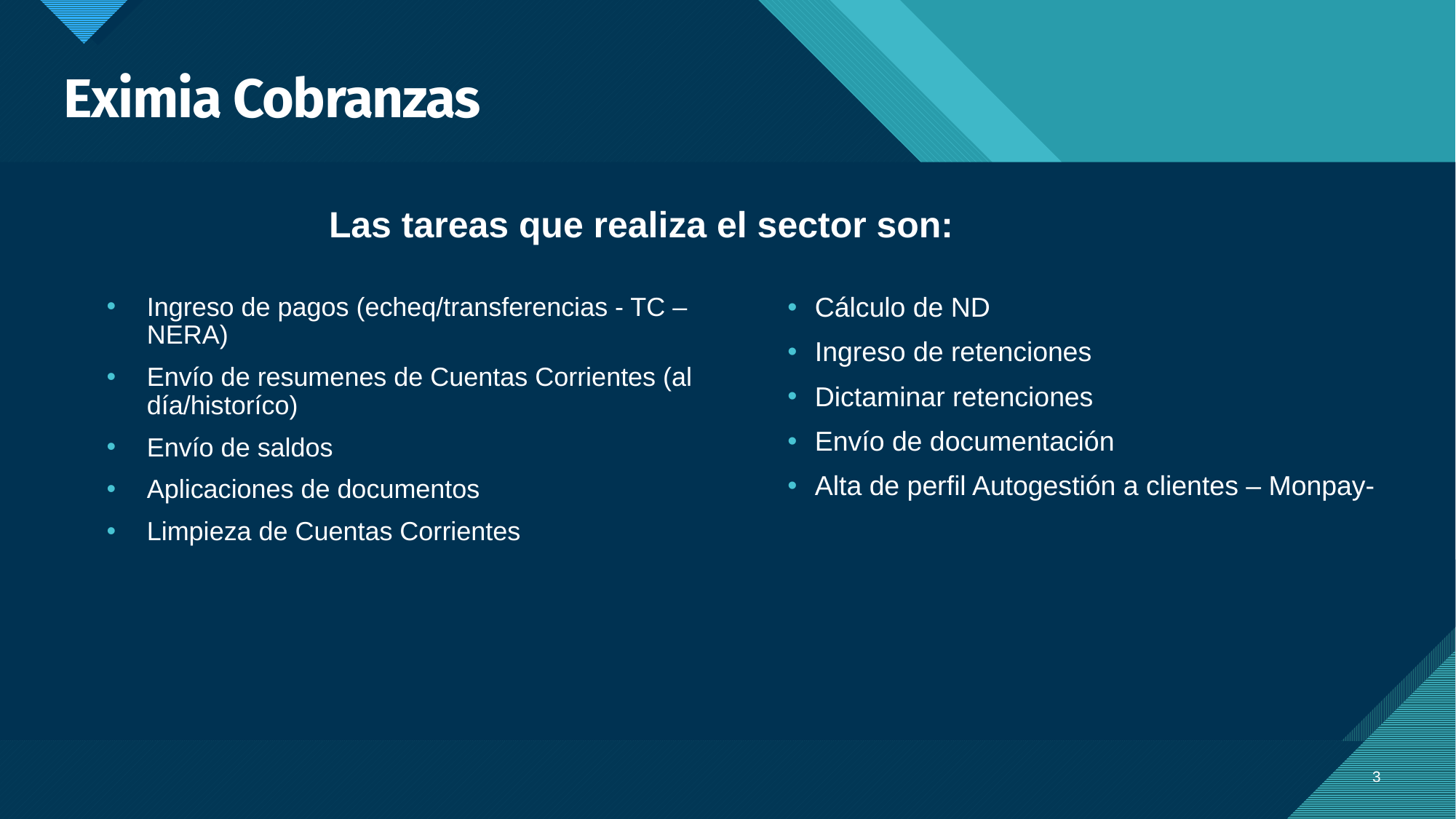

# Eximia Cobranzas
Las tareas que realiza el sector son:
Ingreso de pagos (echeq/transferencias - TC – NERA)
Envío de resumenes de Cuentas Corrientes (al día/historíco)
Envío de saldos
Aplicaciones de documentos
Limpieza de Cuentas Corrientes

Cálculo de ND
Ingreso de retenciones
Dictaminar retenciones
Envío de documentación
Alta de perfil Autogestión a clientes – Monpay-

3